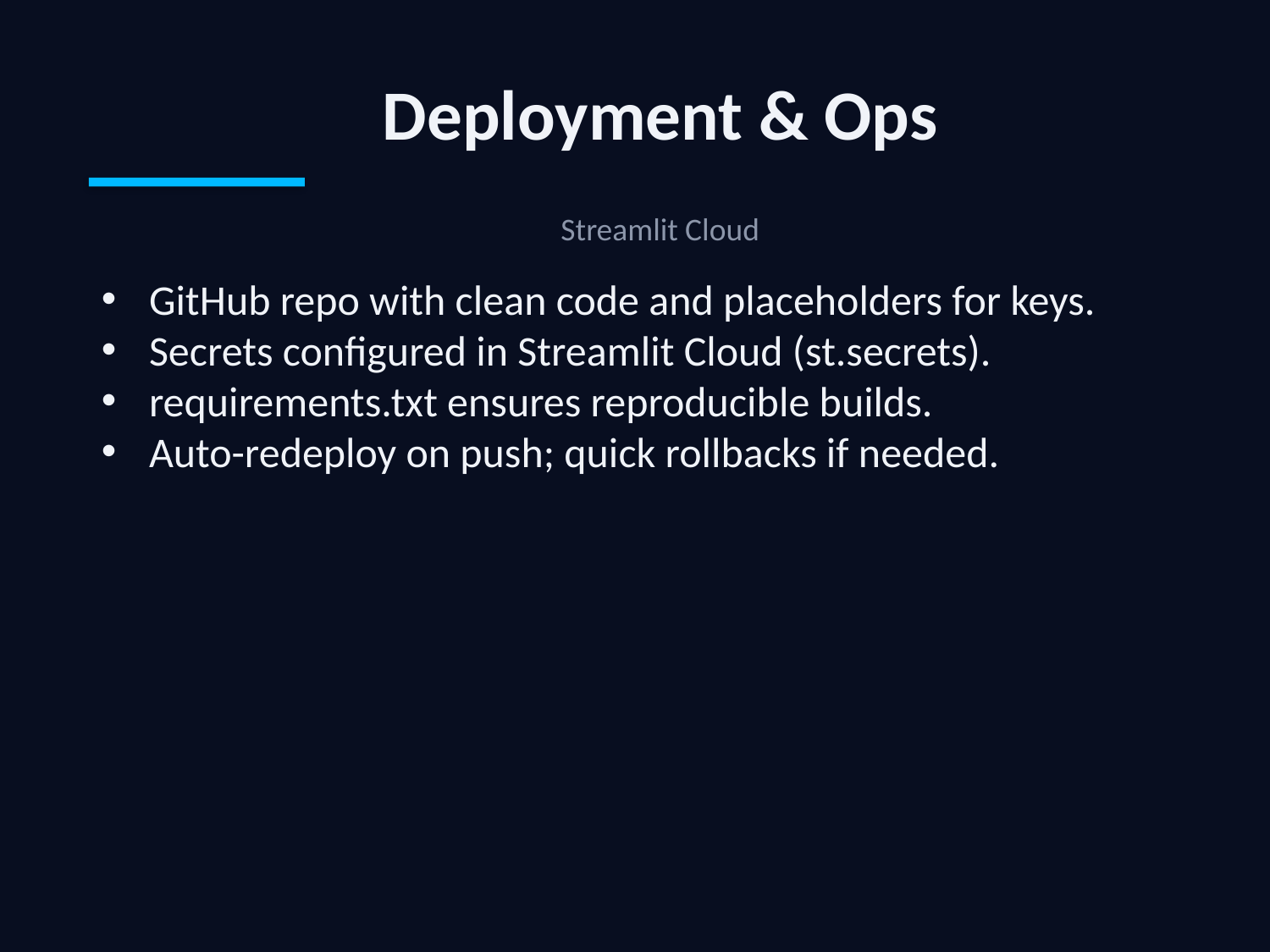

Deployment & Ops

Streamlit Cloud
GitHub repo with clean code and placeholders for keys.
Secrets configured in Streamlit Cloud (st.secrets).
requirements.txt ensures reproducible builds.
Auto-redeploy on push; quick rollbacks if needed.